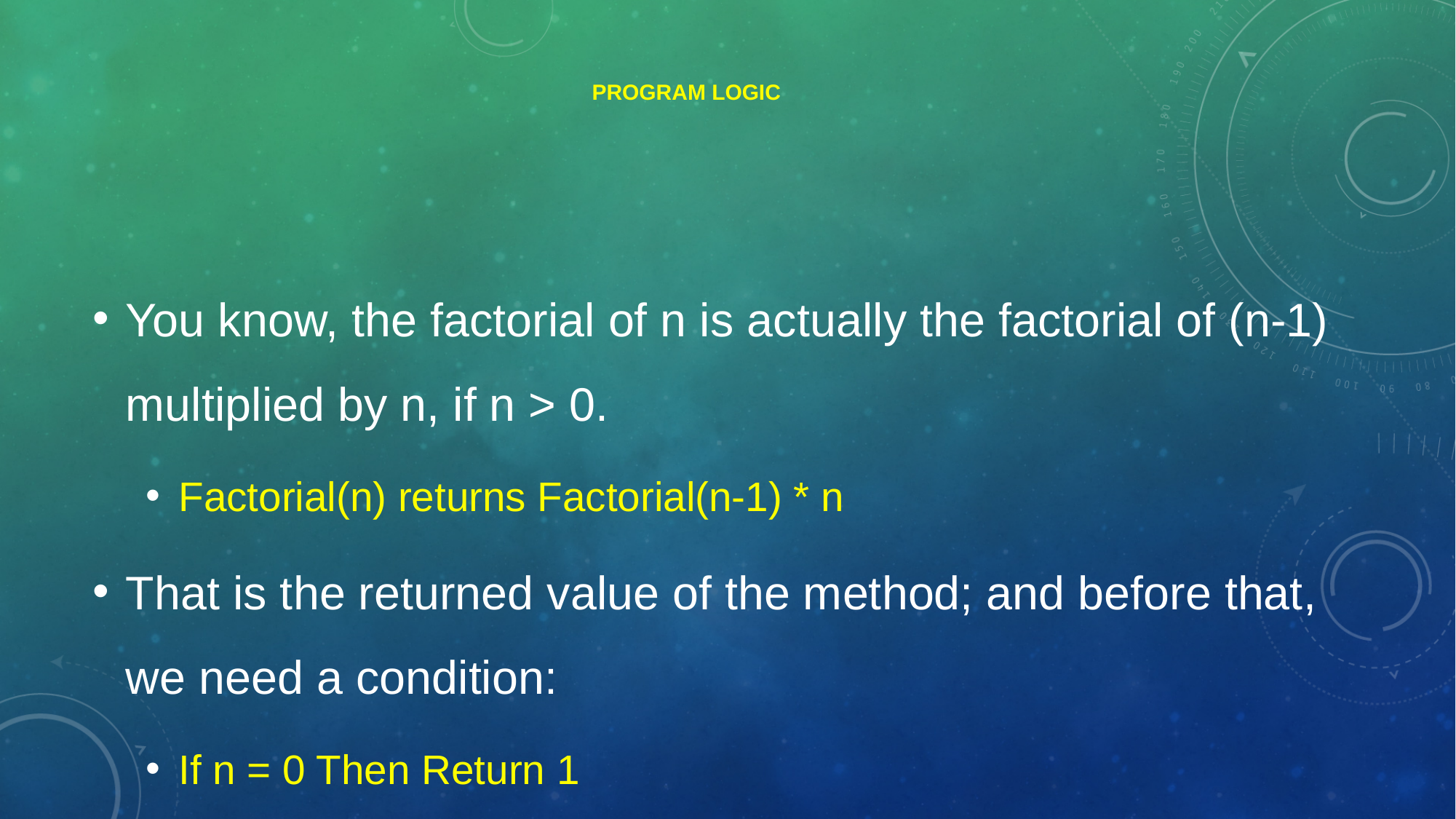

# Program logic
You know, the factorial of n is actually the factorial of (n-1) multiplied by n, if n > 0.
Factorial(n) returns Factorial(n-1) * n
That is the returned value of the method; and before that, we need a condition:
If n = 0 Then Return 1